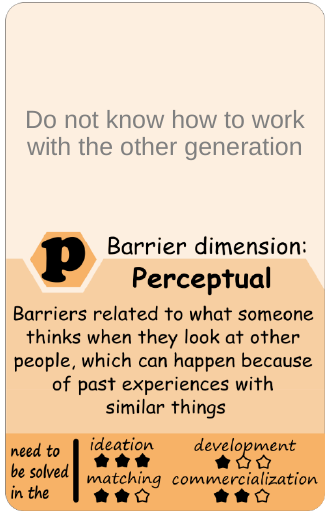

Do not know how to work with the other generation